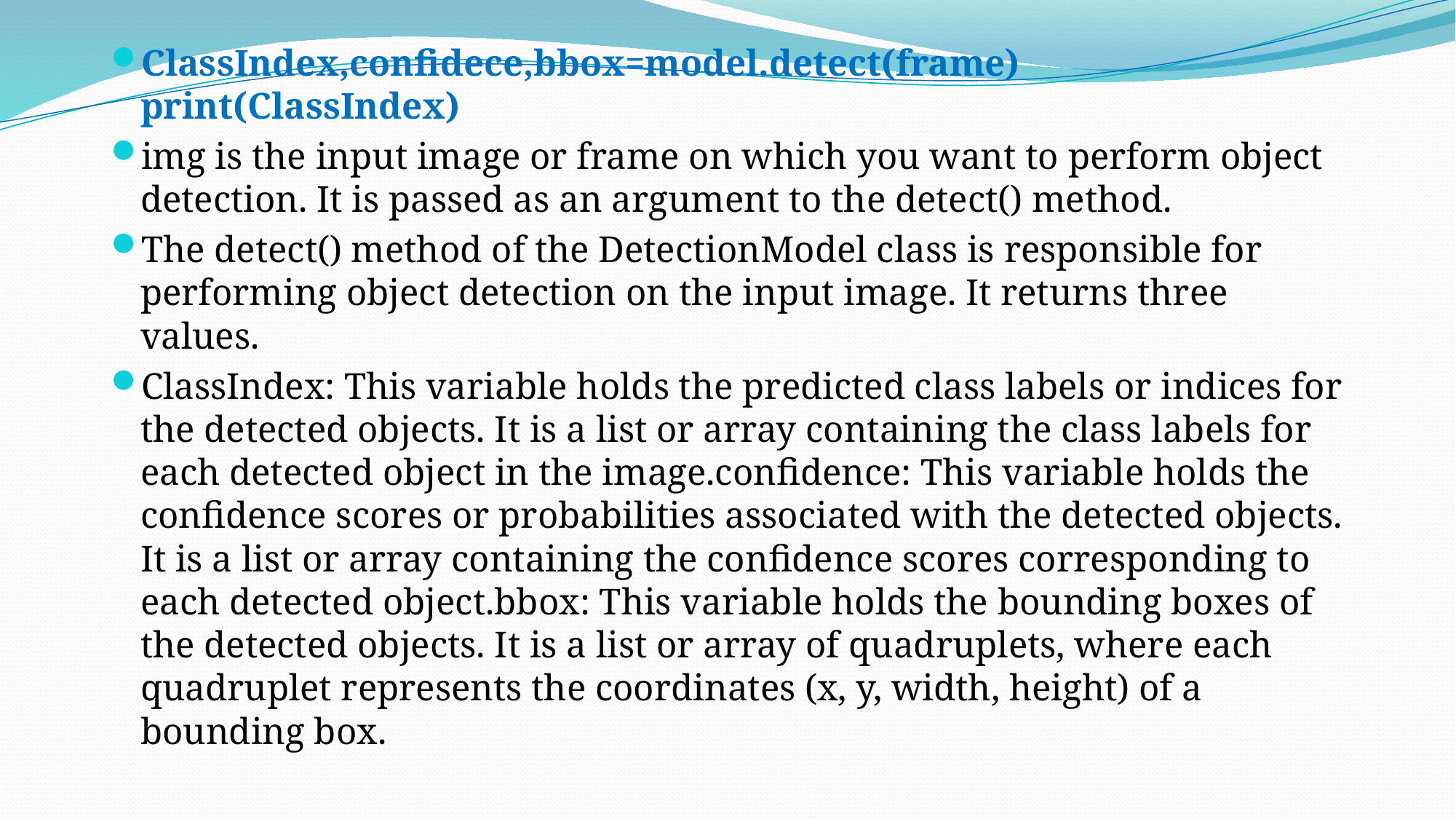

ClassIndex,confidece,bbox=model.detect(frame)
print(ClassIndex)
img is the input image or frame on which you want to perform object detection. It is passed as an argument to the detect() method.
The detect() method of the DetectionModel class is responsible for performing object detection on the input image. It returns three values.
ClassIndex: This variable holds the predicted class labels or indices for the detected objects. It is a list or array containing the class labels for each detected object in the image.confidence: This variable holds the confidence scores or probabilities associated with the detected objects. It is a list or array containing the confidence scores corresponding to each detected object.bbox: This variable holds the bounding boxes of the detected objects. It is a list or array of quadruplets, where each quadruplet represents the coordinates (x, y, width, height) of a bounding box.

14